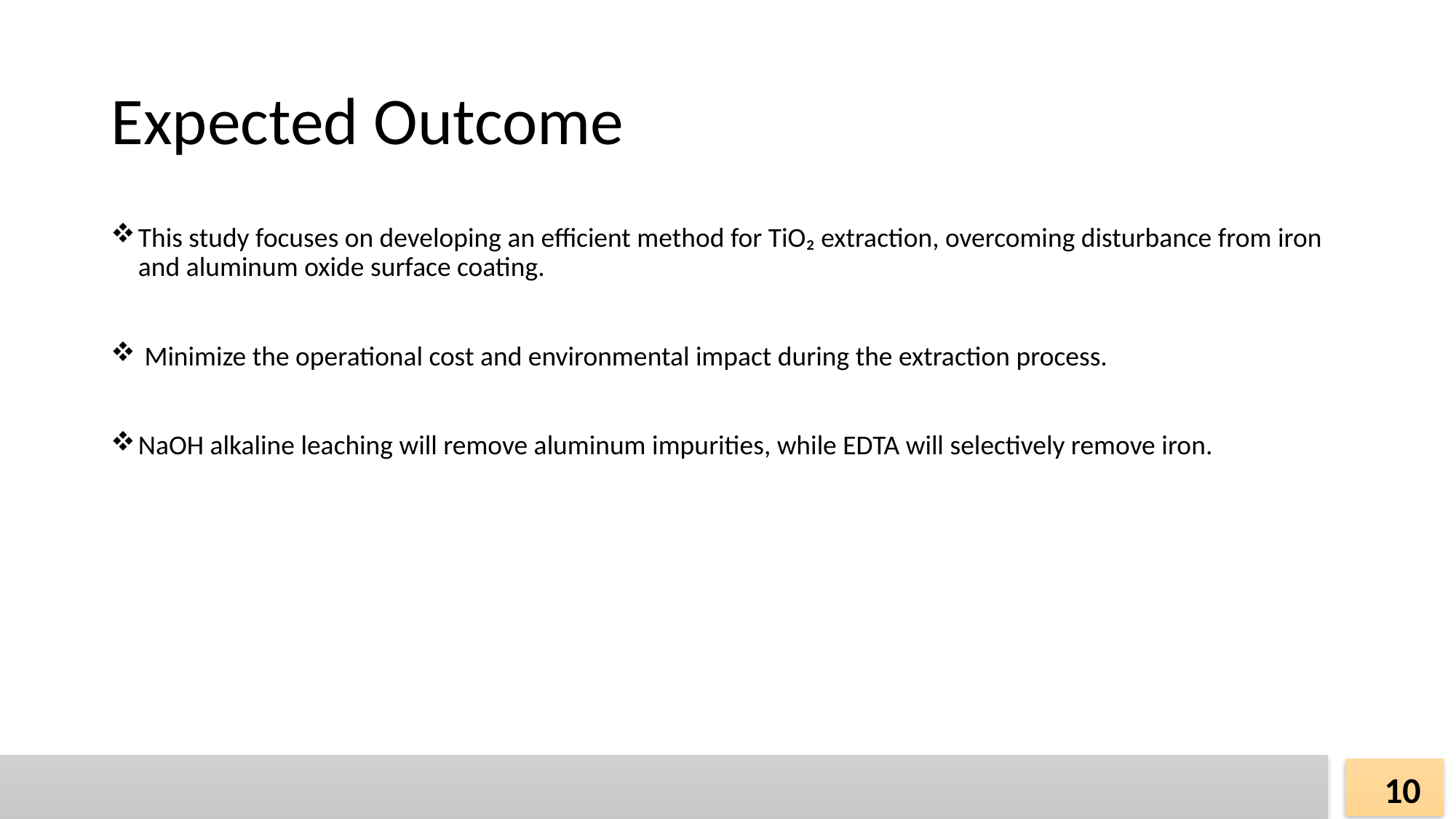

# Expected Outcome
This study focuses on developing an efficient method for TiO₂ extraction, overcoming disturbance from iron and aluminum oxide surface coating.

 Minimize the operational cost and environmental impact during the extraction process.

NaOH alkaline leaching will remove aluminum impurities, while EDTA will selectively remove iron.

10